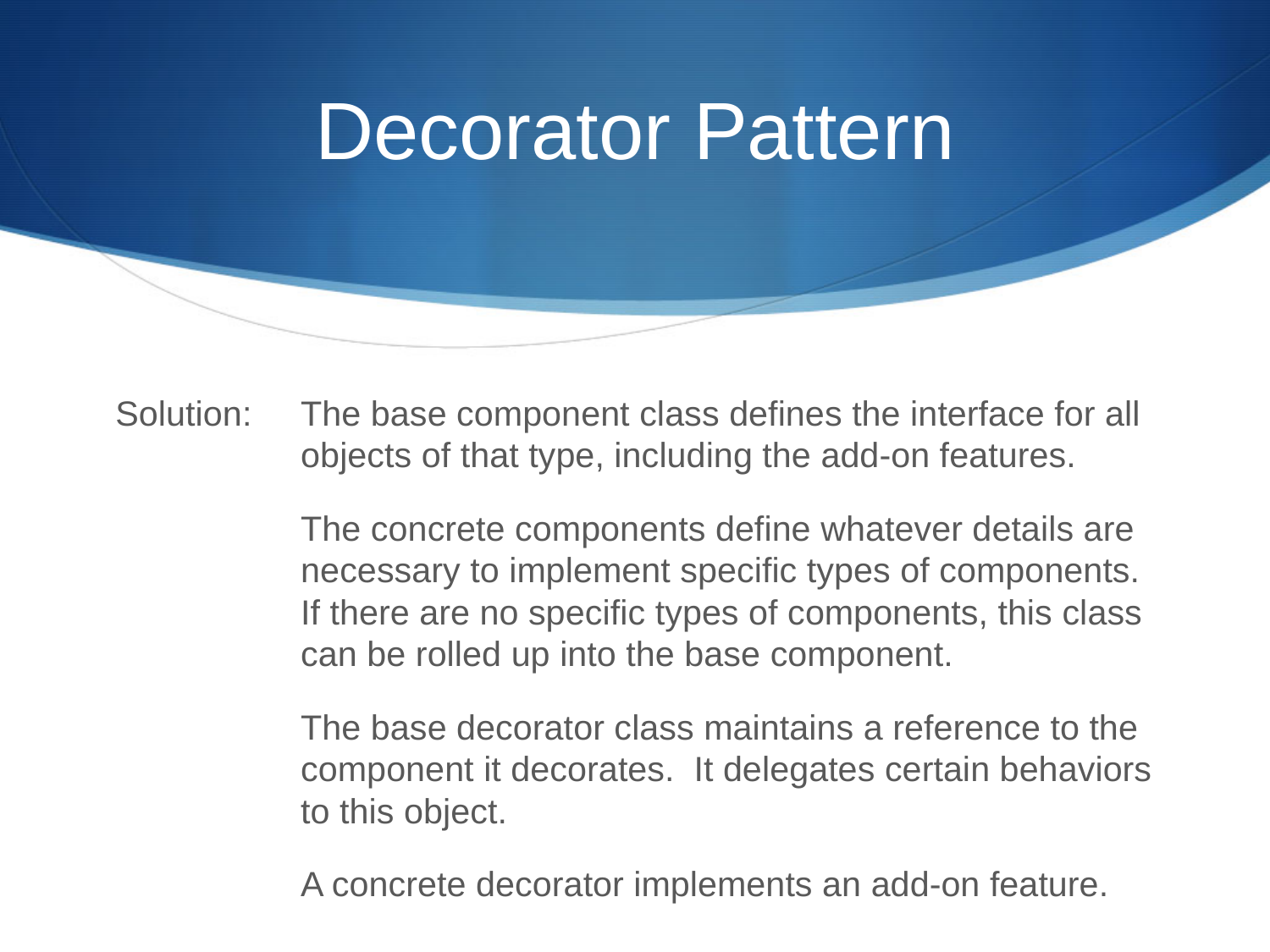

# Decorator Pattern
Solution:	The base component class defines the interface for all objects of that type, including the add-on features.
	The concrete components define whatever details are necessary to implement specific types of components.  If there are no specific types of components, this class can be rolled up into the base component.
	The base decorator class maintains a reference to the component it decorates.  It delegates certain behaviors to this object.
	A concrete decorator implements an add-on feature.